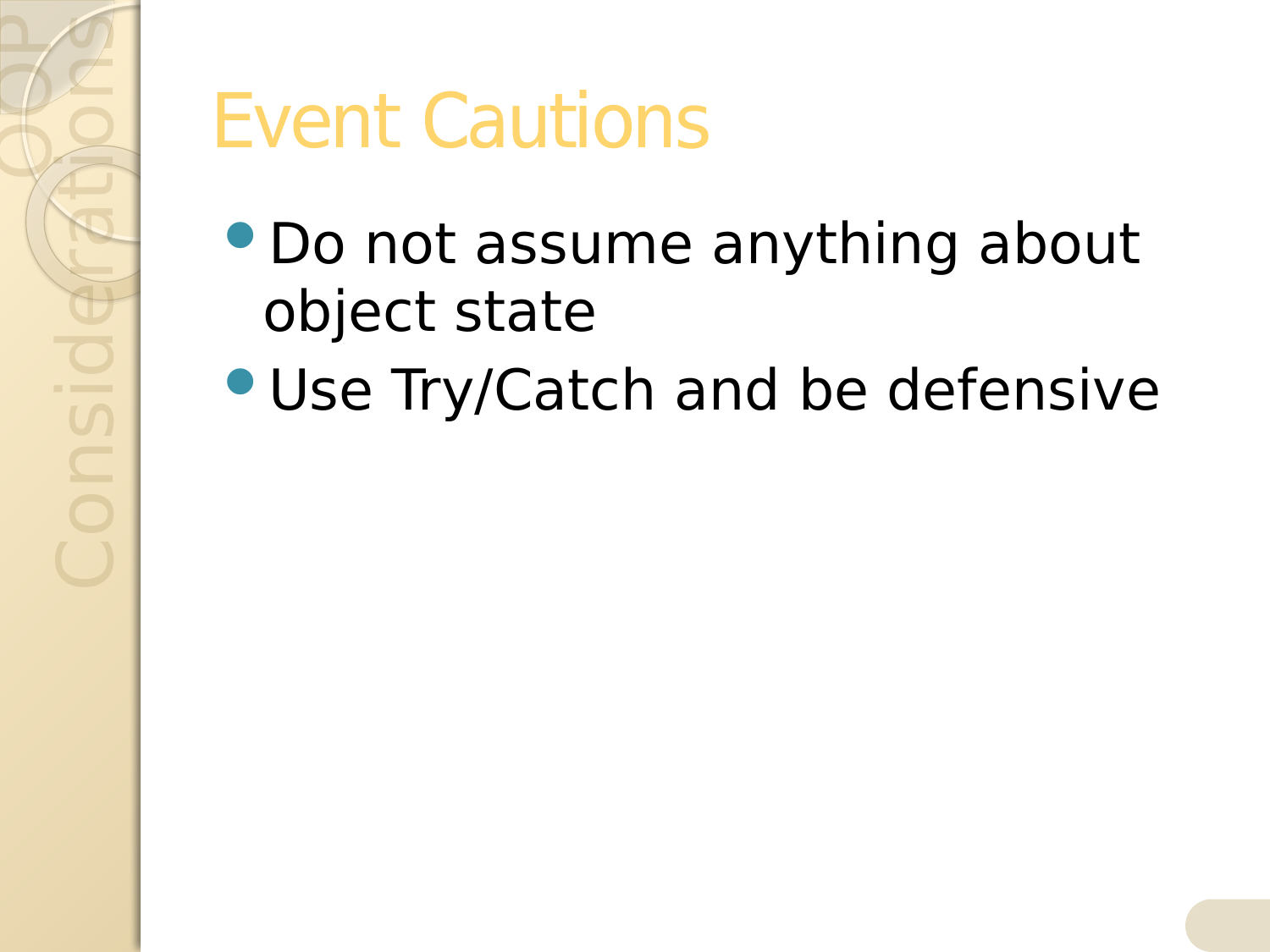

# Event Cautions
Do not assume anything about object state
Use Try/Catch and be defensive